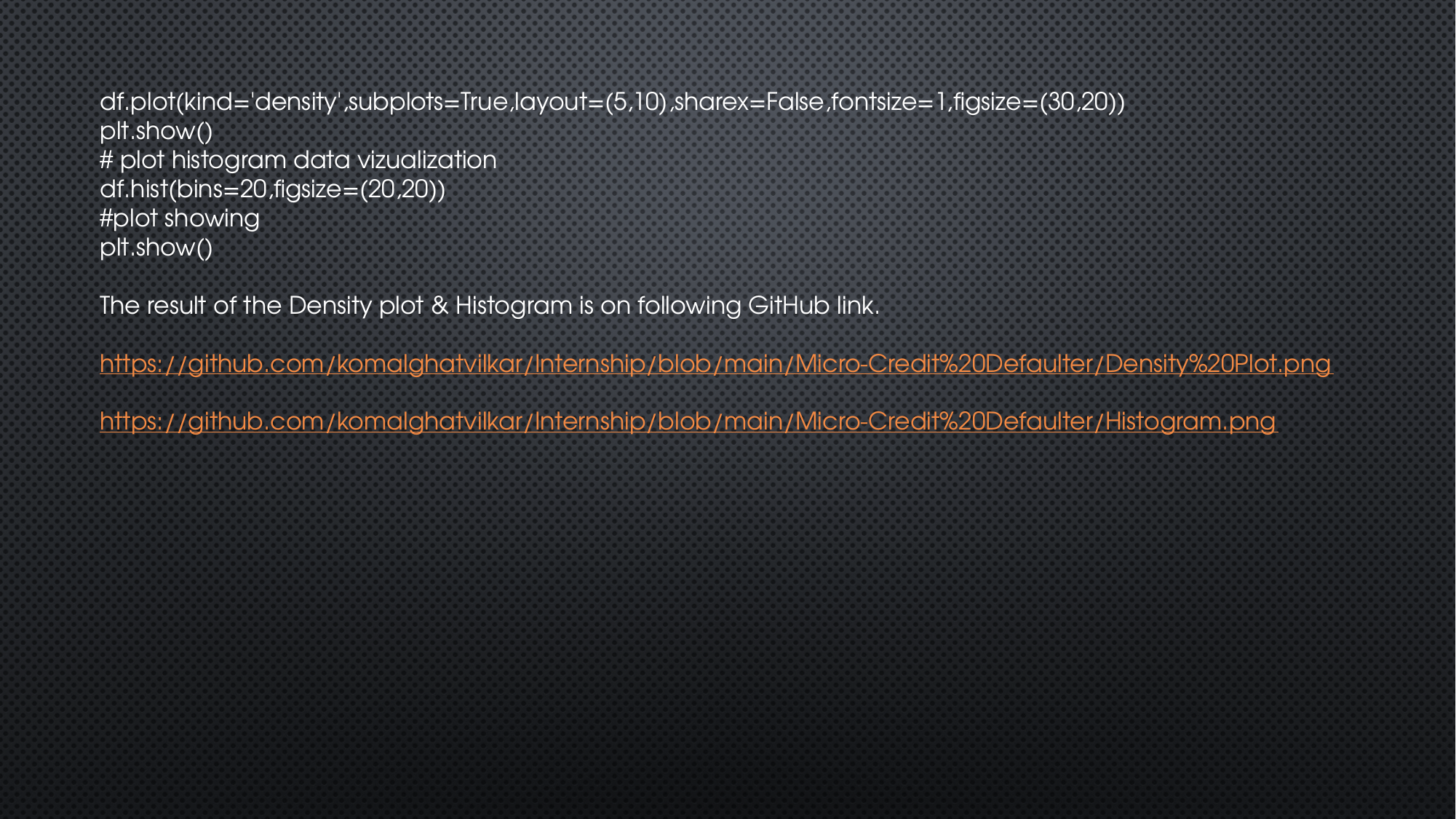

​df.plot(kind='density',subplots=True,layout=(5,10),sharex=False,fontsize=1,figsize=(30,20))
plt.show()
# plot histogram data vizualization
df.hist(bins=20,figsize=(20,20))
#plot showing
plt.show()

The result of the Density plot & Histogram is on following GitHub link.

https://github.com/komalghatvilkar/Internship/blob/main/Micro-Credit%20Defaulter/Density%20Plot.png

https://github.com/komalghatvilkar/Internship/blob/main/Micro-Credit%20Defaulter/Histogram.png